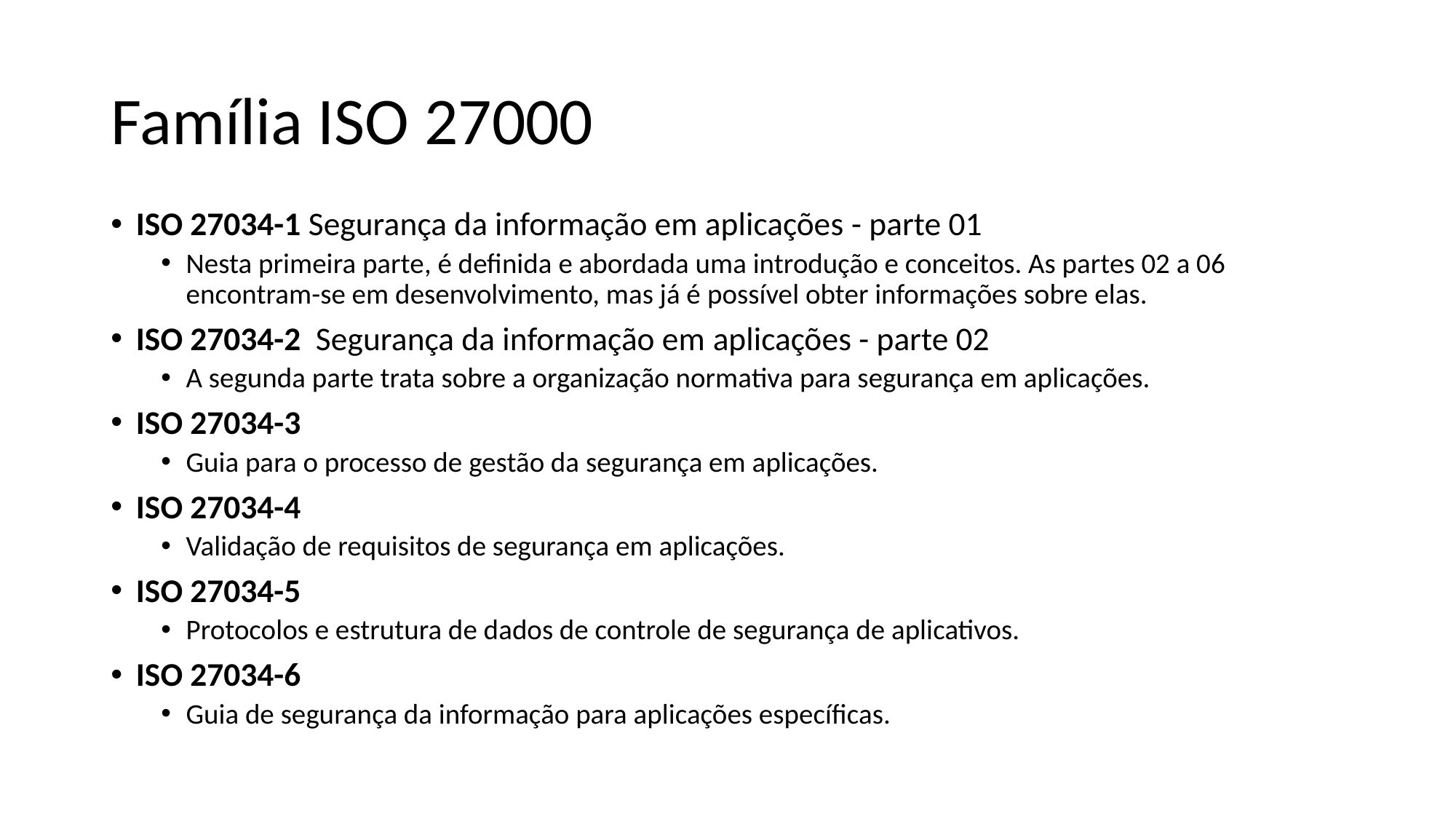

# Família ISO 27000
ISO 27034-1 Segurança da informação em aplicações - parte 01
Nesta primeira parte, é definida e abordada uma introdução e conceitos. As partes 02 a 06 encontram-se em desenvolvimento, mas já é possível obter informações sobre elas.
ISO 27034-2  Segurança da informação em aplicações - parte 02
A segunda parte trata sobre a organização normativa para segurança em aplicações.
ISO 27034-3
Guia para o processo de gestão da segurança em aplicações.
ISO 27034-4
Validação de requisitos de segurança em aplicações.
ISO 27034-5
Protocolos e estrutura de dados de controle de segurança de aplicativos.
ISO 27034-6
Guia de segurança da informação para aplicações específicas.